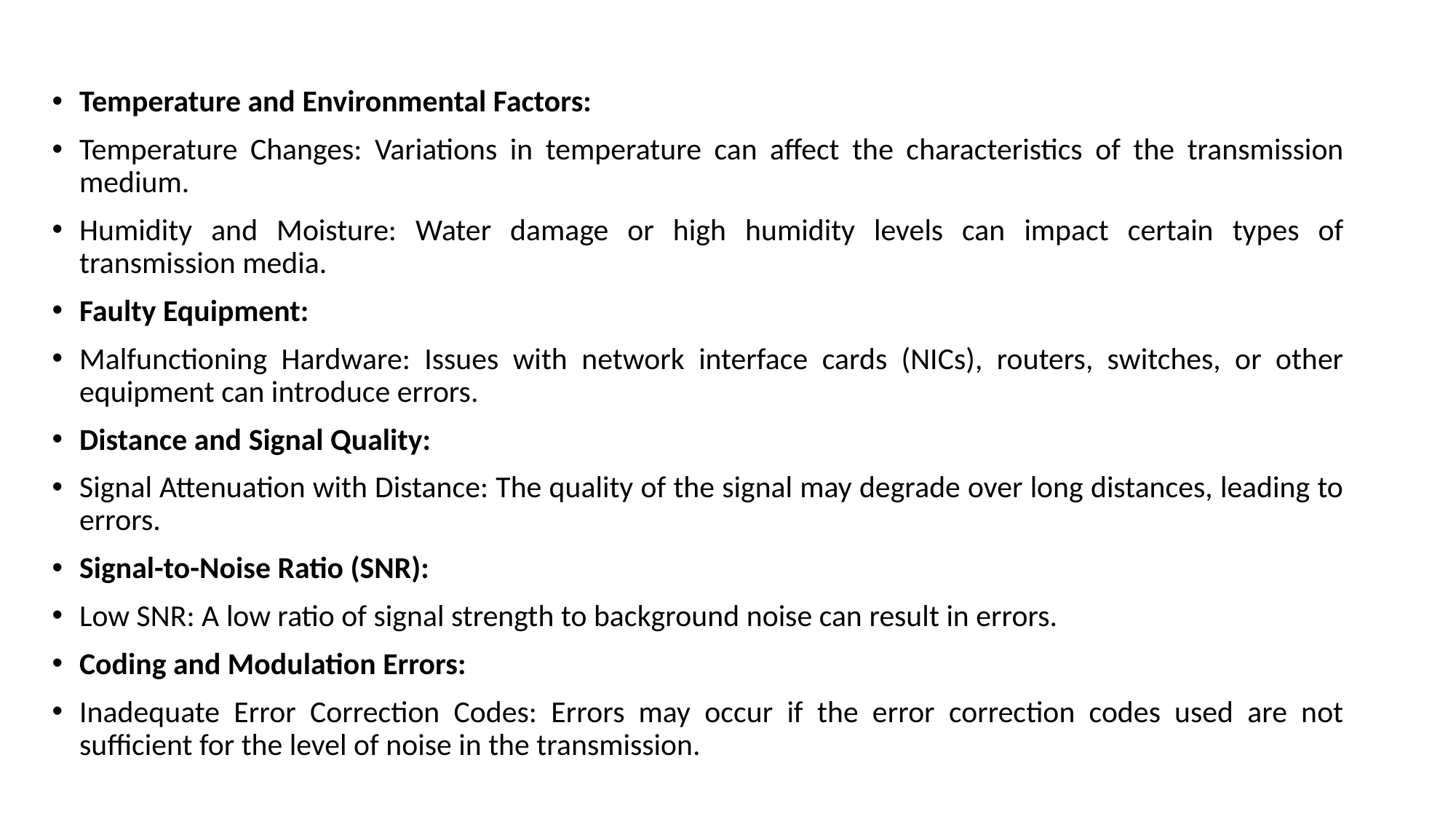

Temperature and Environmental Factors:
Temperature Changes: Variations in temperature can affect the characteristics of the transmission medium.
Humidity and Moisture: Water damage or high humidity levels can impact certain types of transmission media.
Faulty Equipment:
Malfunctioning Hardware: Issues with network interface cards (NICs), routers, switches, or other equipment can introduce errors.
Distance and Signal Quality:
Signal Attenuation with Distance: The quality of the signal may degrade over long distances, leading to errors.
Signal-to-Noise Ratio (SNR):
Low SNR: A low ratio of signal strength to background noise can result in errors.
Coding and Modulation Errors:
Inadequate Error Correction Codes: Errors may occur if the error correction codes used are not sufficient for the level of noise in the transmission.